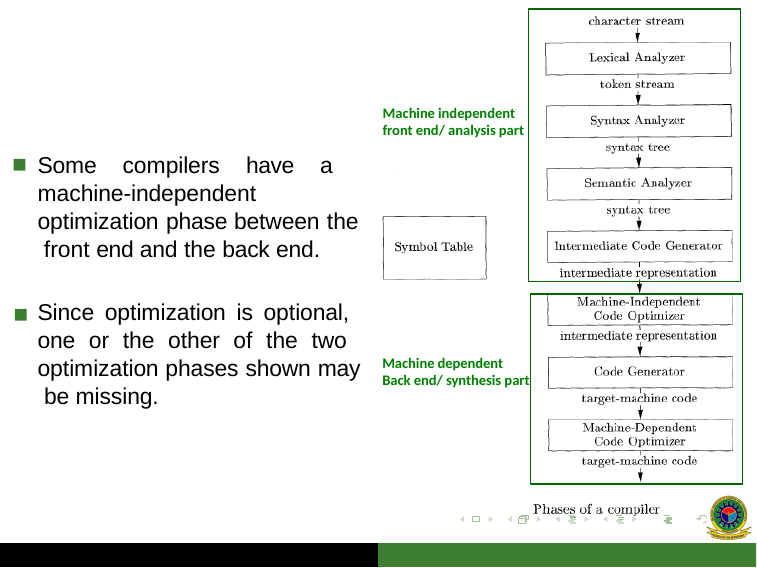

Machine independent
front end/ analysis part
Some compilers have a  machine-independent  optimization phase between the  front end and the back end.

Since optimization is optional,  one or the other of the two  optimization phases shown may  be missing.

Machine dependent
Back end/ synthesis part